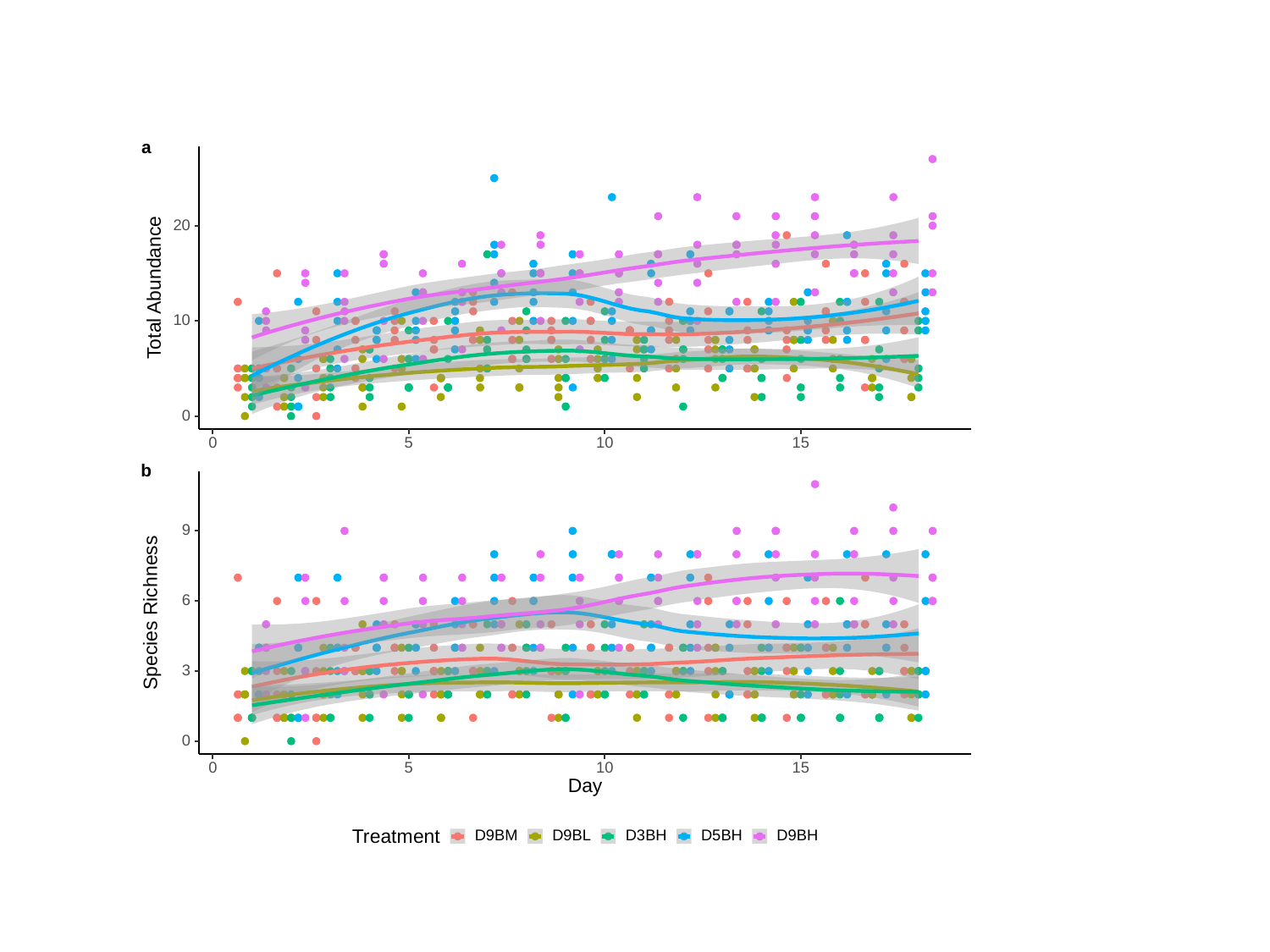

a

20

Total Abundance

10

0

0
10
15
5

b

9

6

Species Richness

3

0

0
10
15
5
Day

D3BH
D9BM
D9BL
D9BH
D5BH
Treatment